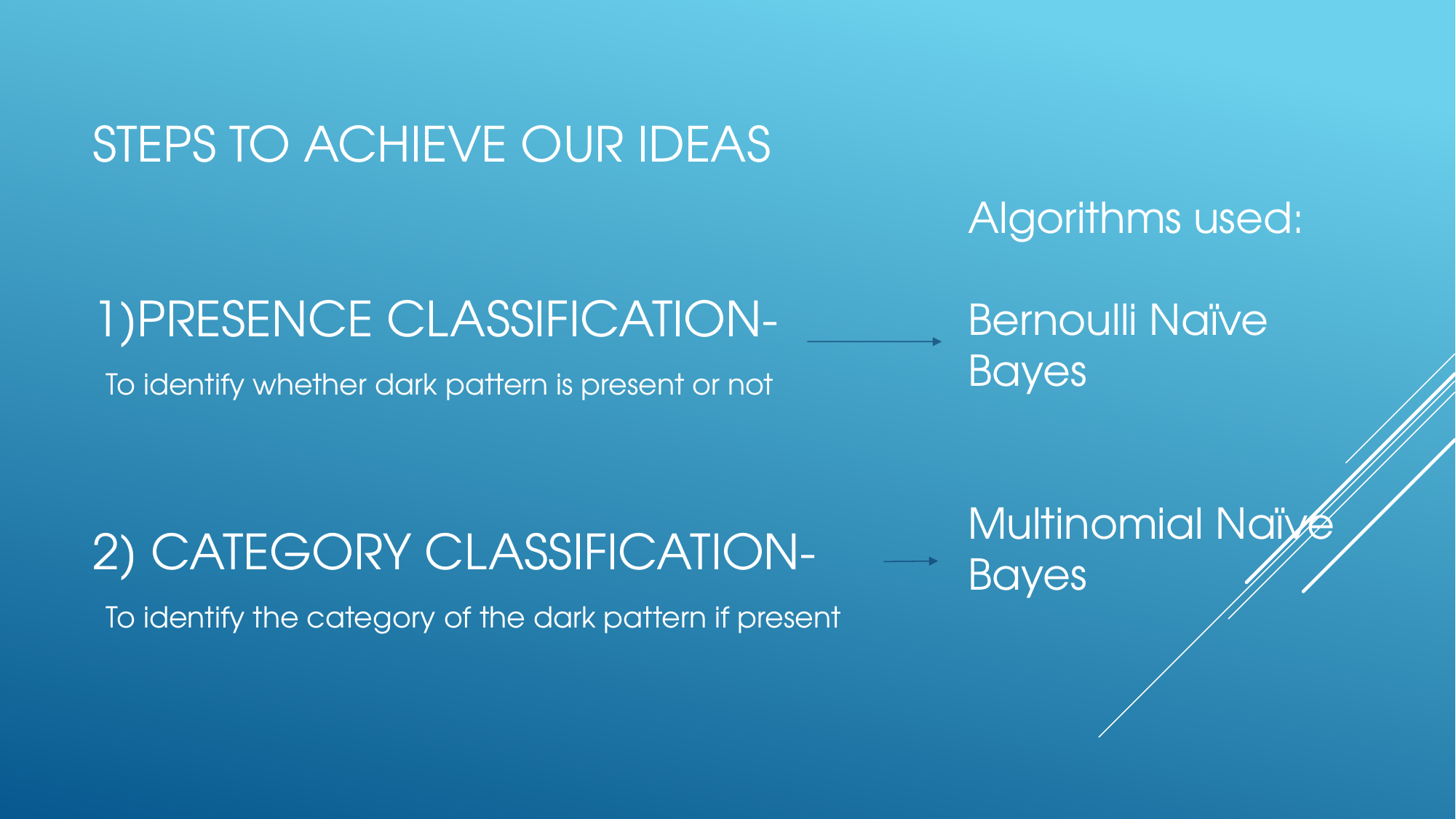

# Steps to achieve our ideas 1)presence classification- To identify whether dark pattern is present or not 2) category classification- To identify the category of the dark pattern if present
Algorithms used:

Bernoulli Naïve Bayes

Multinomial Naïve Bayes